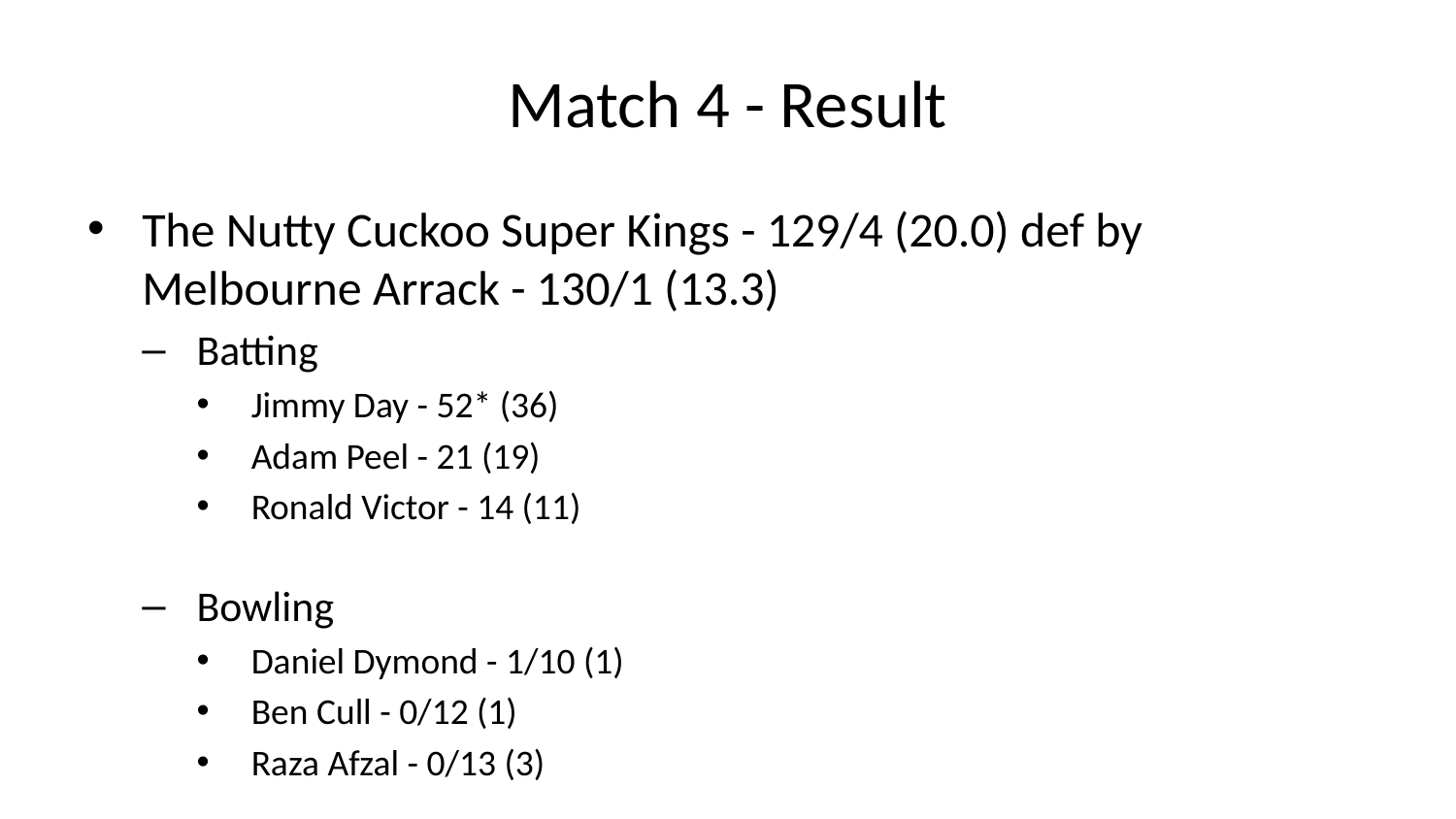

# Match 4 - Result
The Nutty Cuckoo Super Kings - 129/4 (20.0) def by Melbourne Arrack - 130/1 (13.3)
Batting
Jimmy Day - 52* (36)
Adam Peel - 21 (19)
Ronald Victor - 14 (11)
Bowling
Daniel Dymond - 1/10 (1)
Ben Cull - 0/12 (1)
Raza Afzal - 0/13 (3)